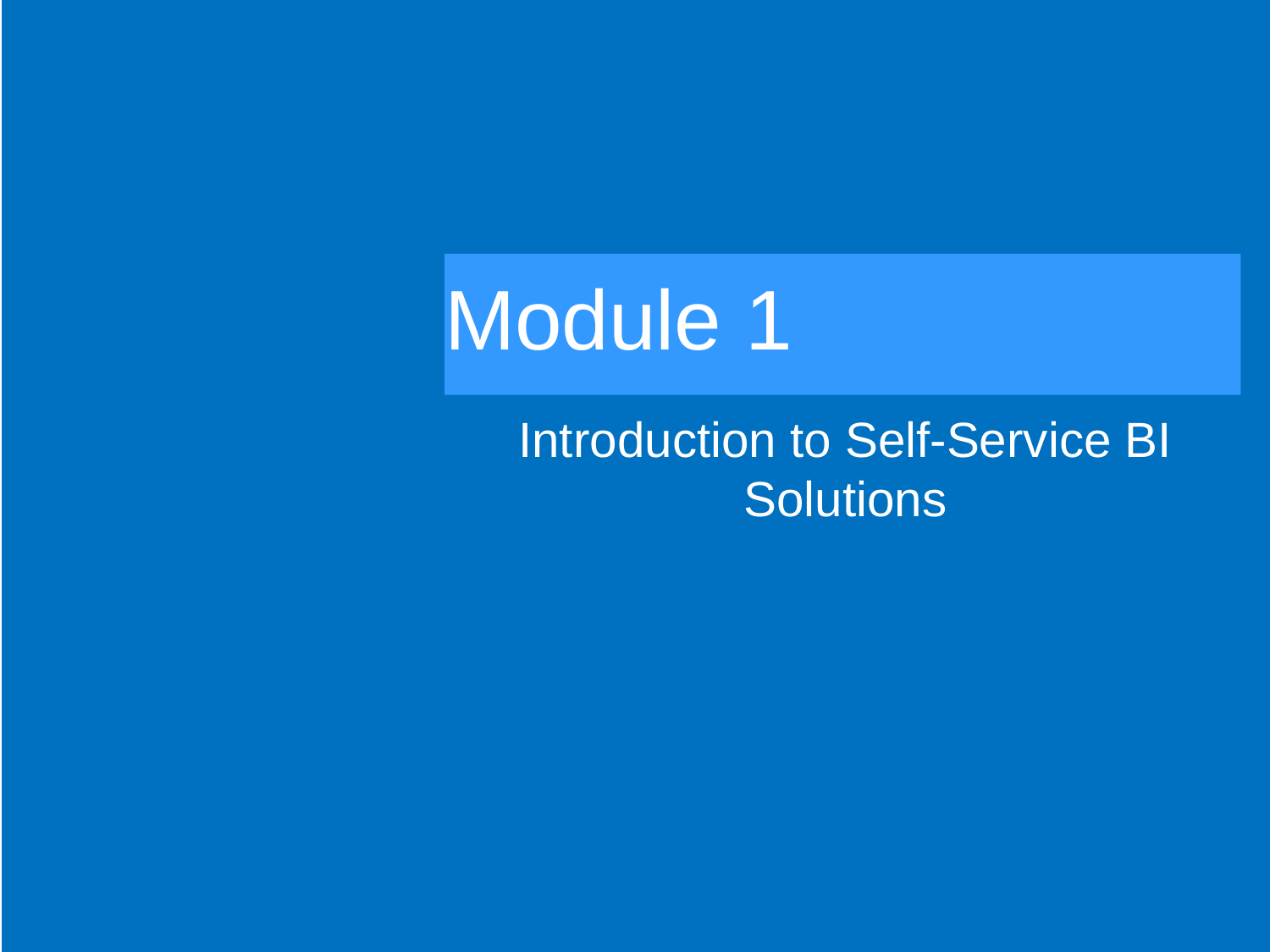

# Module 1
Introduction to Self-Service BI Solutions